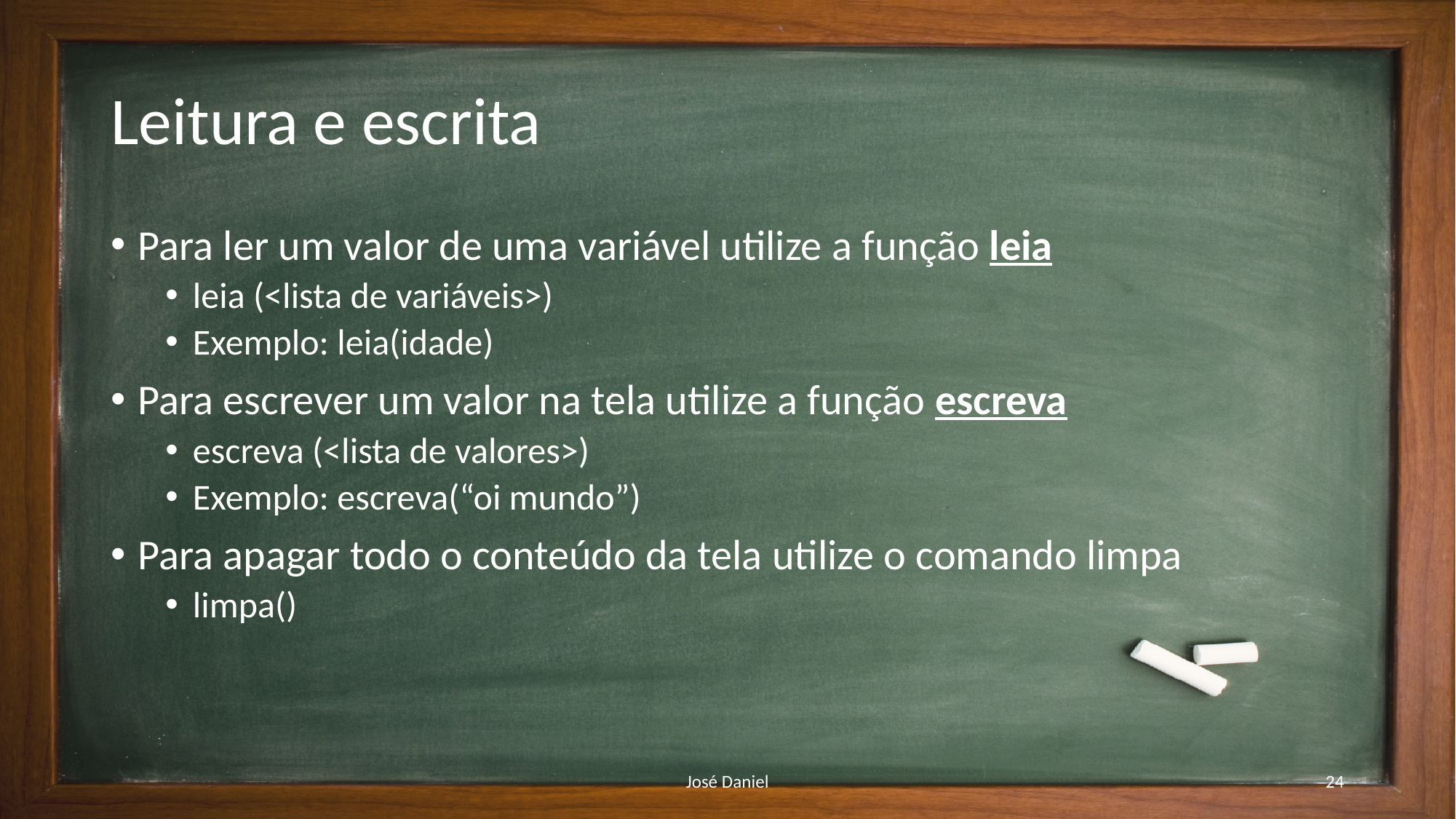

# Leitura e escrita
Para ler um valor de uma variável utilize a função leia
leia (<lista de variáveis>)
Exemplo: leia(idade)
Para escrever um valor na tela utilize a função escreva
escreva (<lista de valores>)
Exemplo: escreva(“oi mundo”)
Para apagar todo o conteúdo da tela utilize o comando limpa
limpa()

José Daniel
24